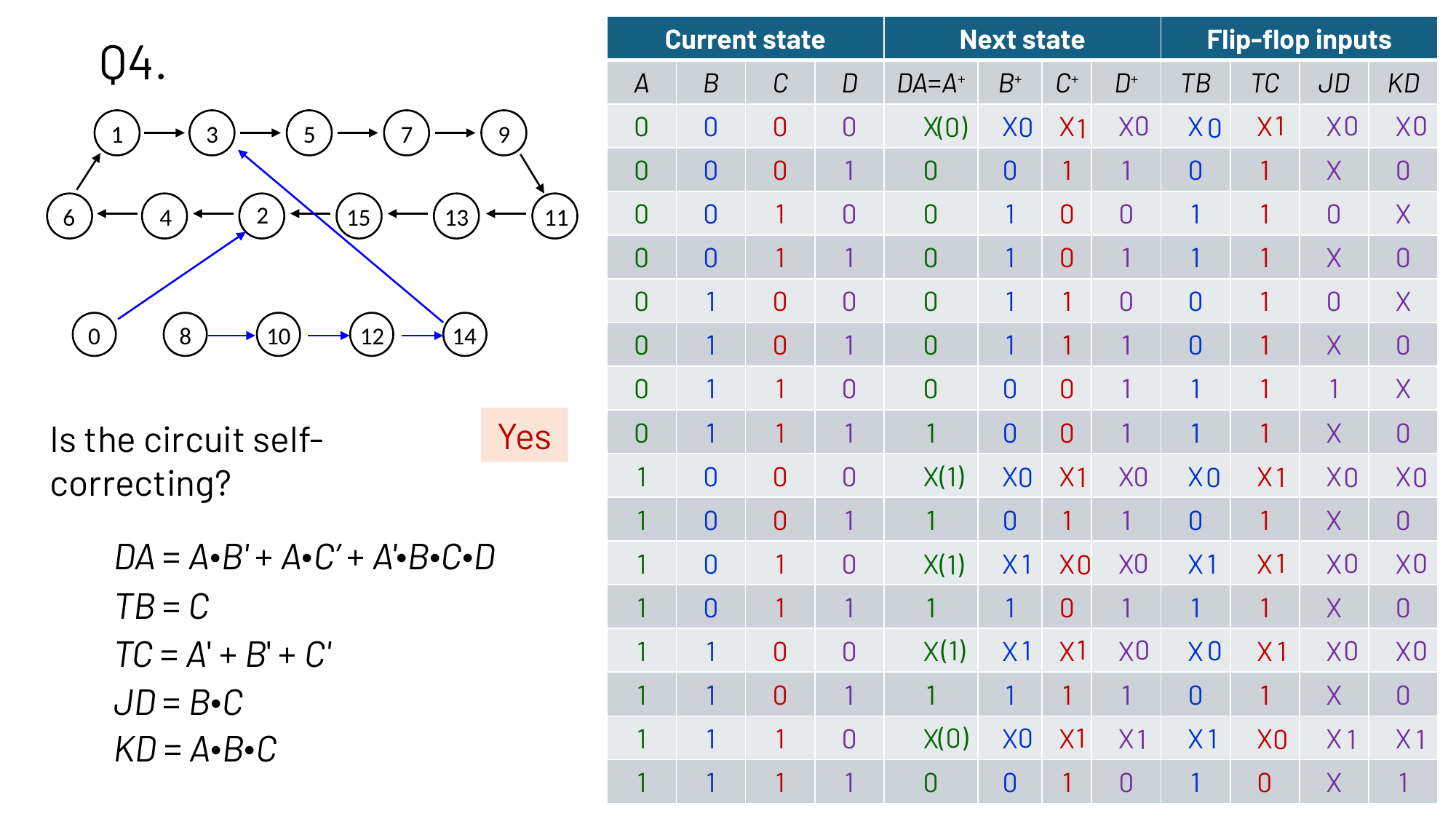

| Current state |  |  |  | Next state |  |  |  | Flip-flop inputs |  |  |  |
| --- | --- | --- | --- | --- | --- | --- | --- | --- | --- | --- | --- |
| A | B | C | D | DA=A+ | B+ | C+ | D+ | TB | TC | JD | KD |
| 0 | 0 | 0 | 0 | X | X | X | X | X | X | X | X |
| 0 | 0 | 0 | 1 | 0 | 0 | 1 | 1 | 0 | 1 | X | 0 |
| 0 | 0 | 1 | 0 | 0 | 1 | 0 | 0 | 1 | 1 | 0 | X |
| 0 | 0 | 1 | 1 | 0 | 1 | 0 | 1 | 1 | 1 | X | 0 |
| 0 | 1 | 0 | 0 | 0 | 1 | 1 | 0 | 0 | 1 | 0 | X |
| 0 | 1 | 0 | 1 | 0 | 1 | 1 | 1 | 0 | 1 | X | 0 |
| 0 | 1 | 1 | 0 | 0 | 0 | 0 | 1 | 1 | 1 | 1 | X |
| 0 | 1 | 1 | 1 | 1 | 0 | 0 | 1 | 1 | 1 | X | 0 |
| 1 | 0 | 0 | 0 | X | X | X | X | X | X | X | X |
| 1 | 0 | 0 | 1 | 1 | 0 | 1 | 1 | 0 | 1 | X | 0 |
| 1 | 0 | 1 | 0 | X | X | X | X | X | X | X | X |
| 1 | 0 | 1 | 1 | 1 | 1 | 0 | 1 | 1 | 1 | X | 0 |
| 1 | 1 | 0 | 0 | X | X | X | X | X | X | X | X |
| 1 | 1 | 0 | 1 | 1 | 1 | 1 | 1 | 0 | 1 | X | 0 |
| 1 | 1 | 1 | 0 | X | X | X | X | X | X | X | X |
| 1 | 1 | 1 | 1 | 0 | 0 | 1 | 0 | 1 | 0 | X | 1 |
Q4.
0
1
0
0
(0)
0
0
1

1

3

5

7

9

6

4

2

15

13

11

0

8

10

12

14
Yes
Is the circuit self-correcting?
(1)
0
0
1
0
0
0
1
DA = A∙B' + A∙C’ + A'∙B∙C∙D
0
1
0
0
1
1
(1)
0
TB = C
TC = A' + B' + C'
0
1
1
(1)
0
0
0
1
JD = B∙C
1
(0)
0
1
1
0
1
1
KD = A∙B∙C